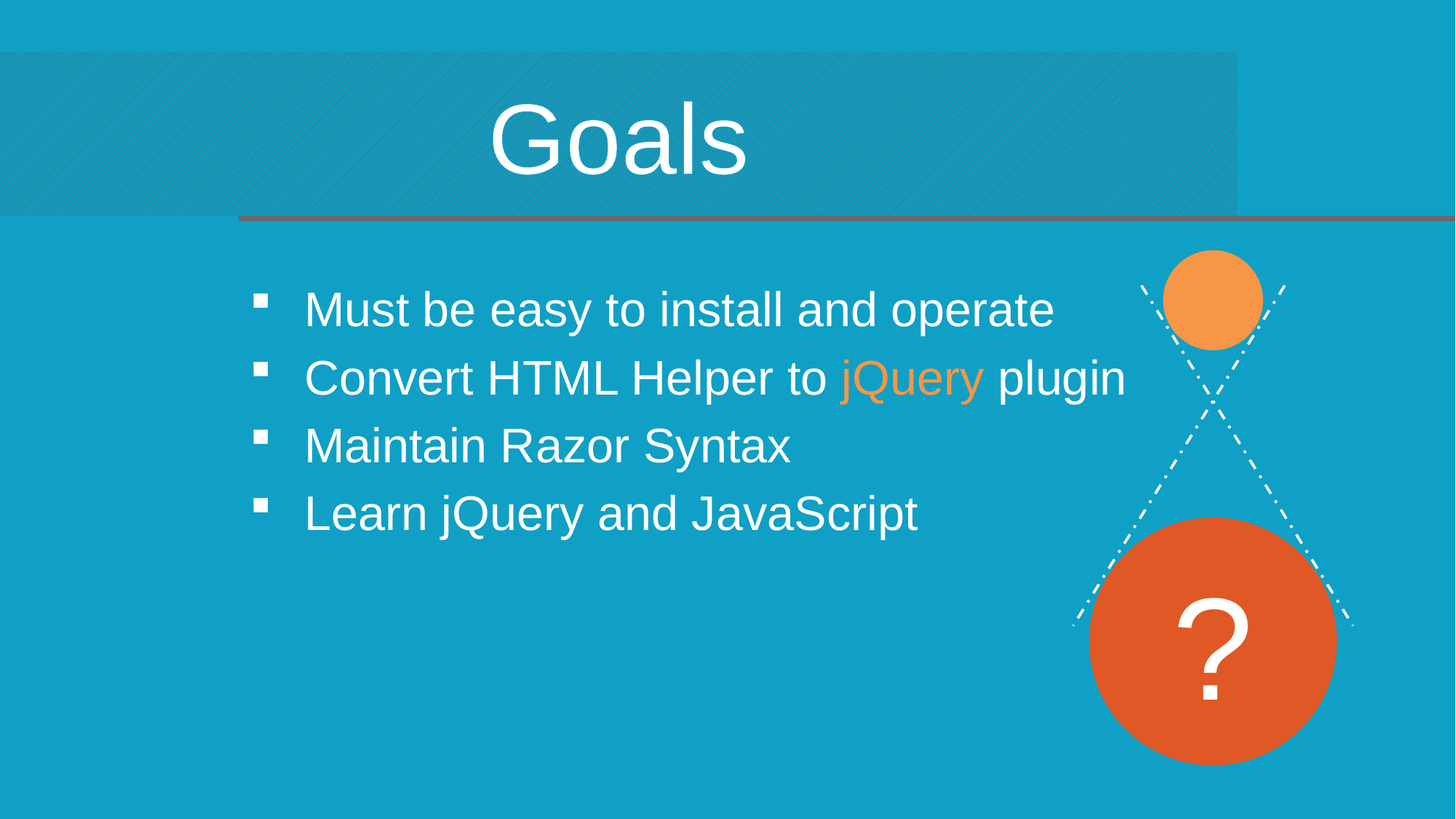

Goals

Must be easy to install and operate
Convert HTML Helper to jQuery plugin
Maintain Razor Syntax
Learn jQuery and JavaScript
?